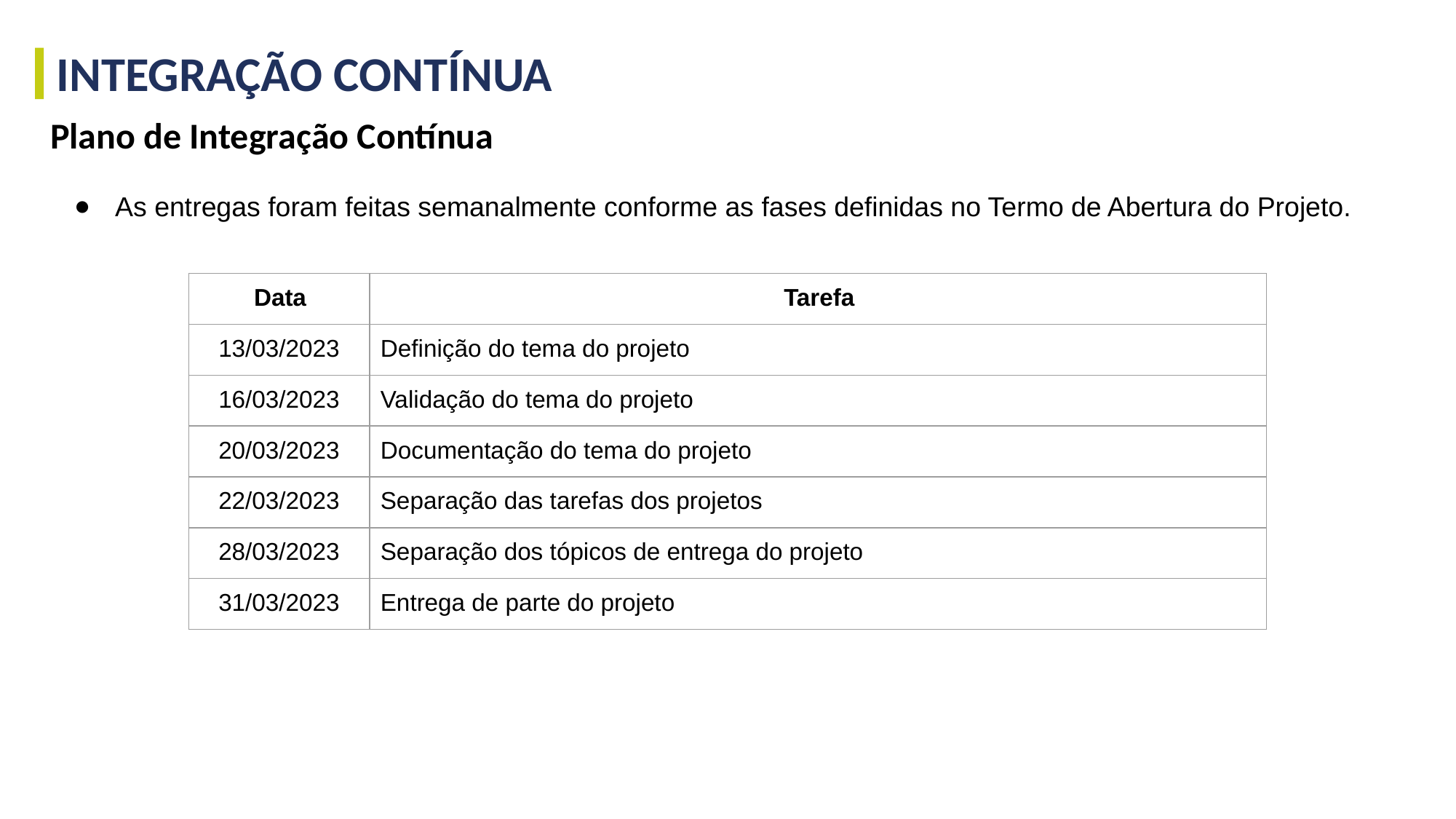

INTEGRAÇÃO CONTÍNUA

Plano de Integração Contínua
As entregas foram feitas semanalmente conforme as fases definidas no Termo de Abertura do Projeto.
| Data | Tarefa |
| --- | --- |
| 13/03/2023 | Definição do tema do projeto |
| 16/03/2023 | Validação do tema do projeto |
| 20/03/2023 | Documentação do tema do projeto |
| 22/03/2023 | Separação das tarefas dos projetos |
| 28/03/2023 | Separação dos tópicos de entrega do projeto |
| 31/03/2023 | Entrega de parte do projeto |